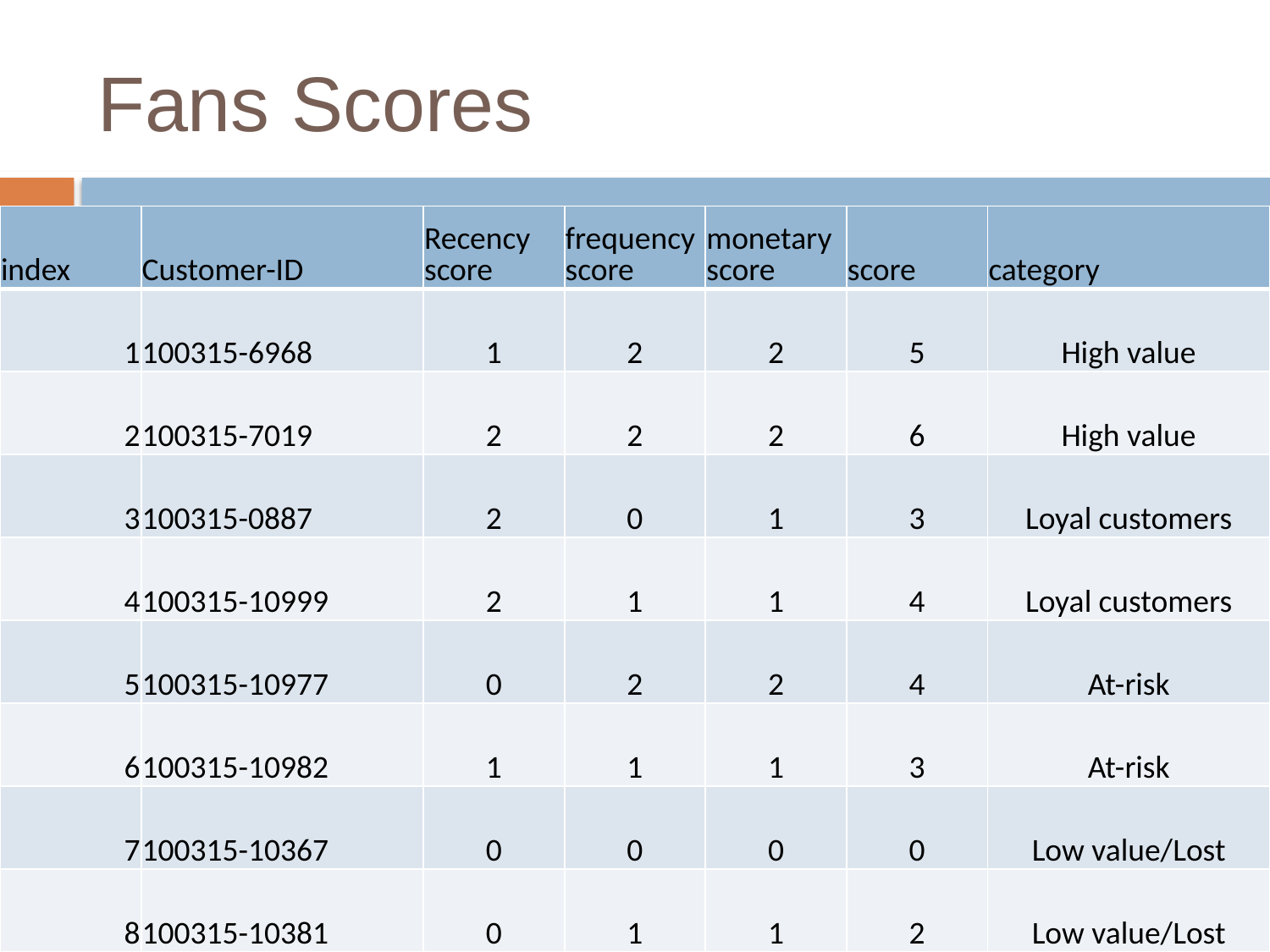

# Fans Scores
| index | Customer-ID | Recency score | frequency score | monetary score | score | category |
| --- | --- | --- | --- | --- | --- | --- |
| 1 | 100315-6968 | 1 | 2 | 2 | 5 | High value |
| 2 | 100315-7019 | 2 | 2 | 2 | 6 | High value |
| 3 | 100315-0887 | 2 | 0 | 1 | 3 | Loyal customers |
| 4 | 100315-10999 | 2 | 1 | 1 | 4 | Loyal customers |
| 5 | 100315-10977 | 0 | 2 | 2 | 4 | At-risk |
| 6 | 100315-10982 | 1 | 1 | 1 | 3 | At-risk |
| 7 | 100315-10367 | 0 | 0 | 0 | 0 | Low value/Lost |
| 8 | 100315-10381 | 0 | 1 | 1 | 2 | Low value/Lost |